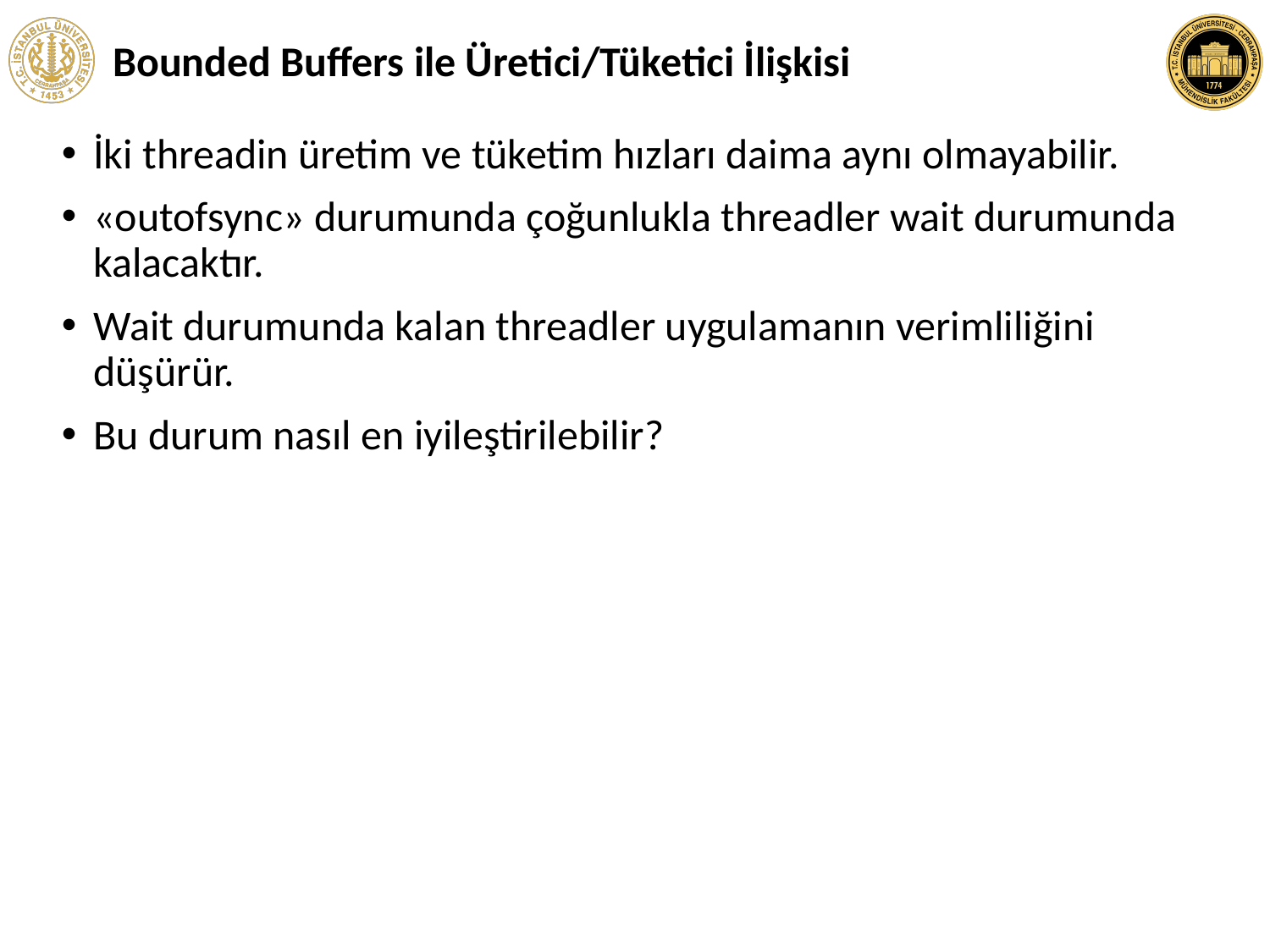

# Bounded Buffers ile Üretici/Tüketici İlişkisi
İki threadin üretim ve tüketim hızları daima aynı olmayabilir.
«outofsync» durumunda çoğunlukla threadler wait durumunda kalacaktır.
Wait durumunda kalan threadler uygulamanın verimliliğini düşürür.
Bu durum nasıl en iyileştirilebilir?